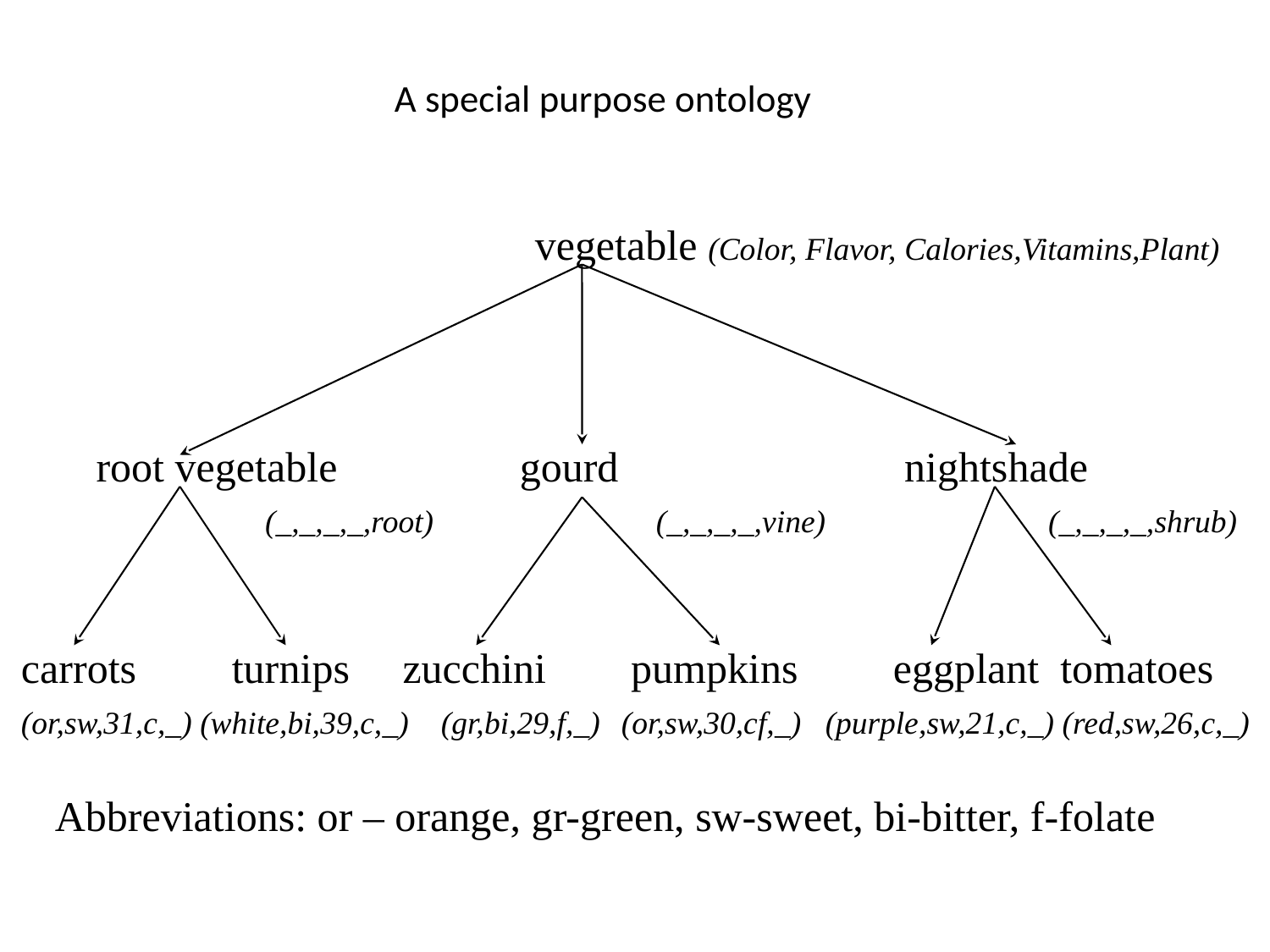

# A special purpose ontology
 vegetable (Color, Flavor, Calories,Vitamins,Plant)

root vegetable                      gourd                           nightshade
                     (_,_,_,_,root)                     (_,_,_,_,vine)                     (_,_,_,_,shrub)

carrots         turnips     zucchini        pumpkins         eggplant  tomatoes
(or,sw,31,c,_) (white,bi,39,c,_)   (gr,bi,29,f,_)  (or,sw,30,cf,_)   (purple,sw,21,c,_) (red,sw,26,c,_)
Abbreviations: or – orange, gr-green, sw-sweet, bi-bitter, f-folate